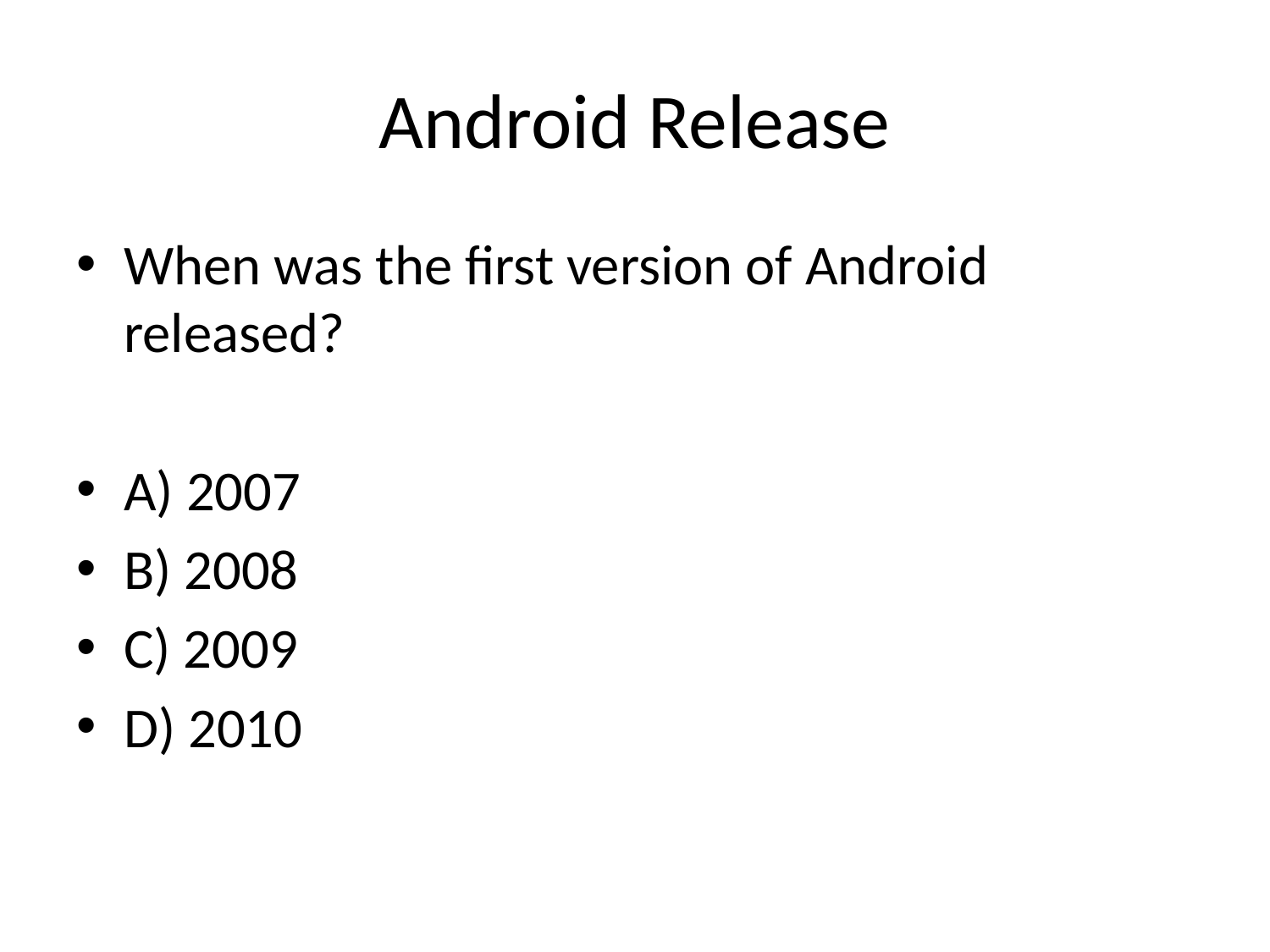

# Android Release
When was the first version of Android released?

A) 2007
B) 2008
C) 2009
D) 2010